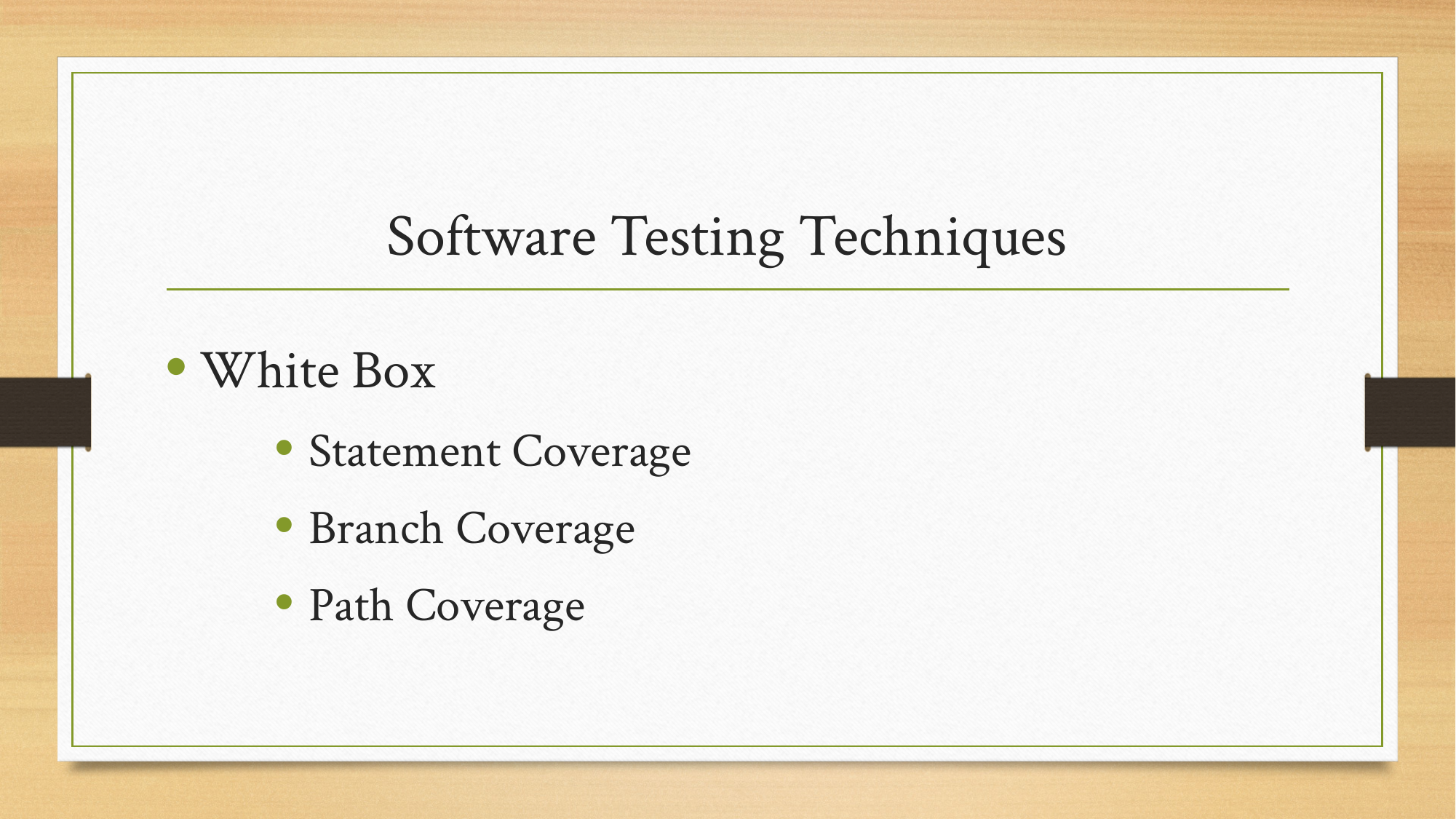

# Software Testing Techniques
White Box
Statement Coverage
Branch Coverage
Path Coverage